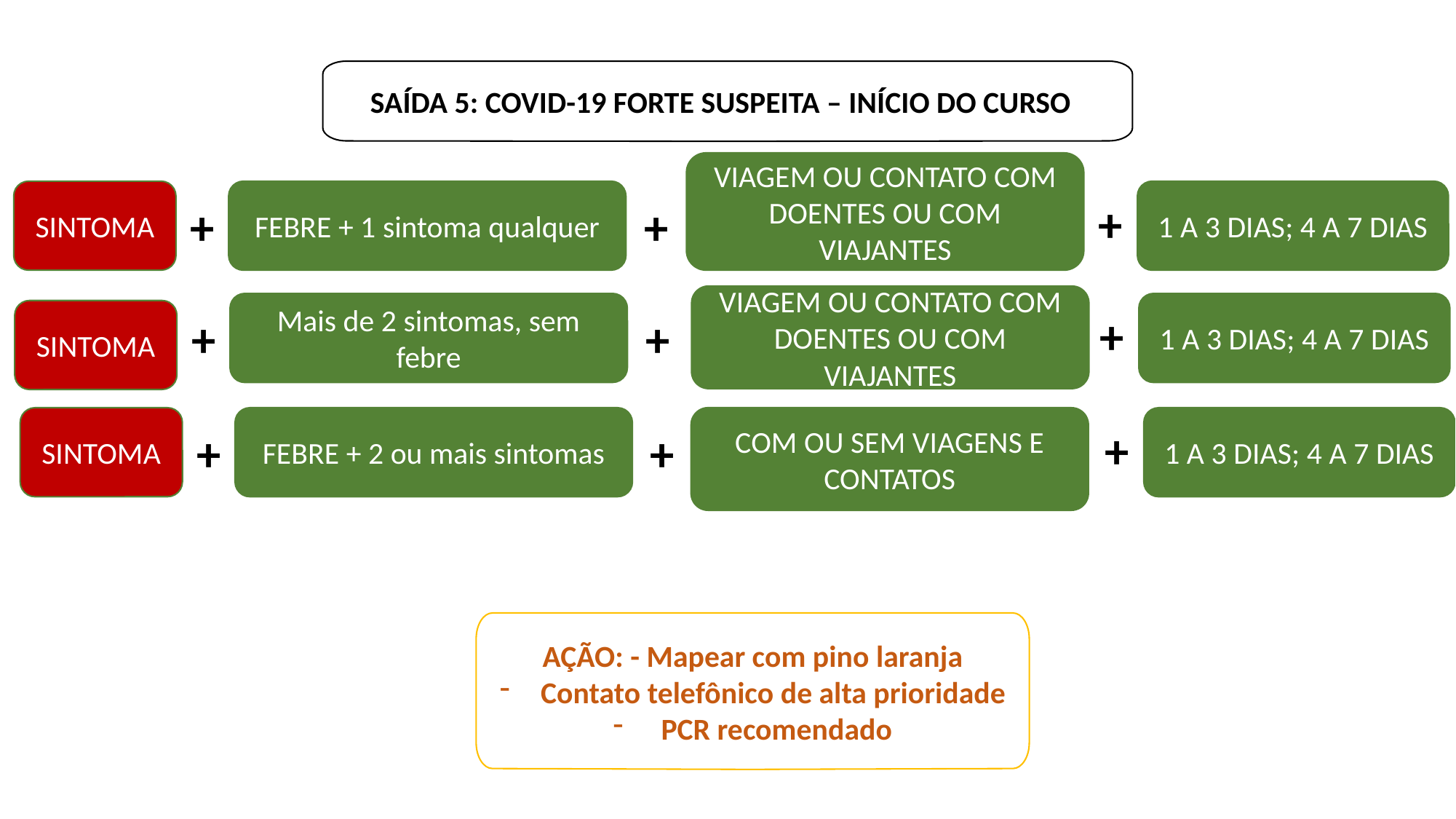

SAÍDA 5: COVID-19 FORTE SUSPEITA – INÍCIO DO CURSO
VIAGEM OU CONTATO COM DOENTES OU COM VIAJANTES
SINTOMA
FEBRE + 1 sintoma qualquer
1 A 3 DIAS; 4 A 7 DIAS
+
+
+
VIAGEM OU CONTATO COM DOENTES OU COM VIAJANTES
Mais de 2 sintomas, sem febre
1 A 3 DIAS; 4 A 7 DIAS
SINTOMA
+
+
+
SINTOMA
FEBRE + 2 ou mais sintomas
COM OU SEM VIAGENS E CONTATOS
1 A 3 DIAS; 4 A 7 DIAS
+
+
+
AÇÃO: - Mapear com pino laranja
Contato telefônico de alta prioridade
 PCR recomendado